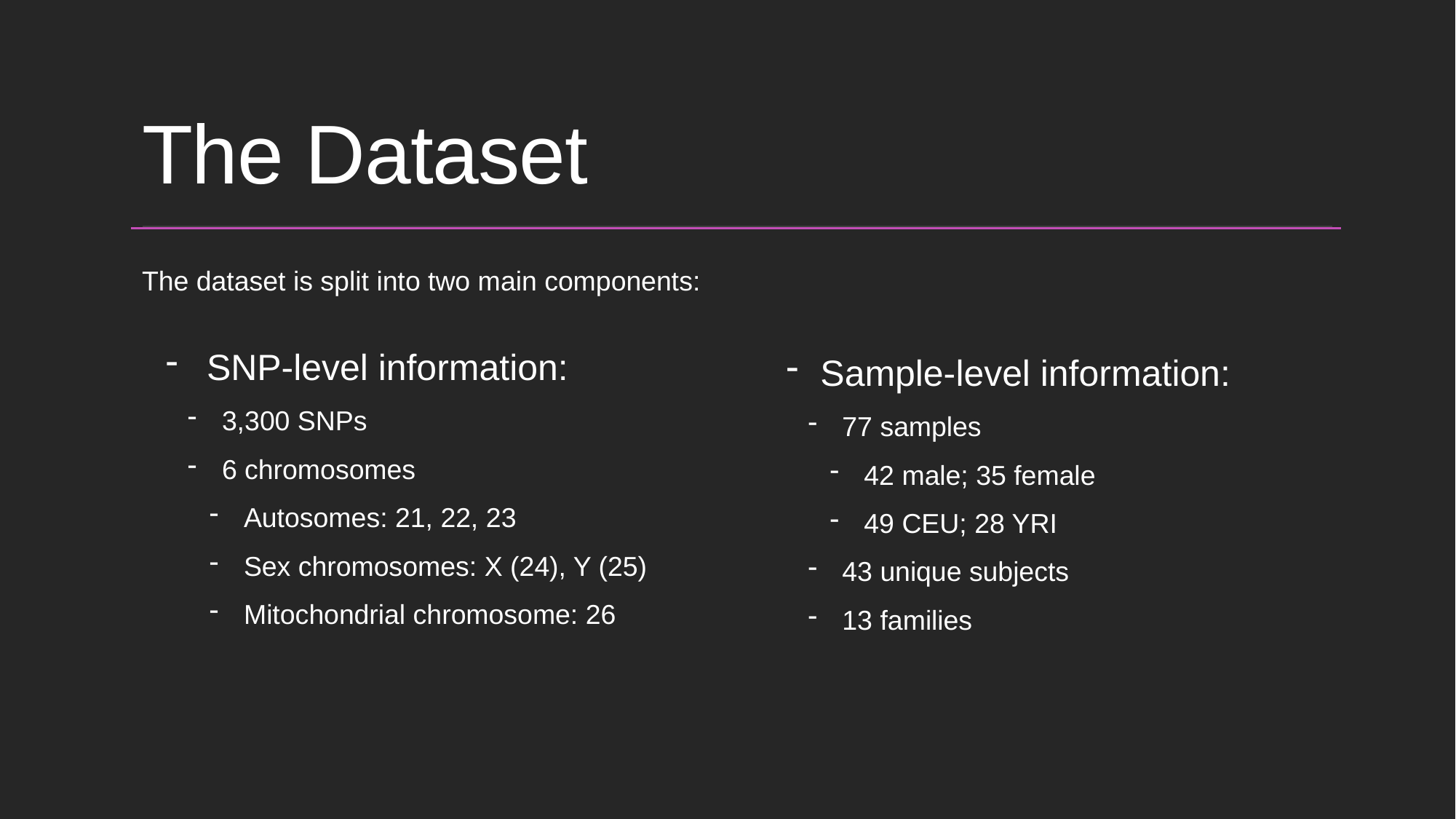

# The Dataset
The dataset is split into two main components:
SNP-level information:
3,300 SNPs
6 chromosomes
Autosomes: 21, 22, 23
Sex chromosomes: X (24), Y (25)
Mitochondrial chromosome: 26
Sample-level information:
77 samples
42 male; 35 female
49 CEU; 28 YRI
43 unique subjects
13 families